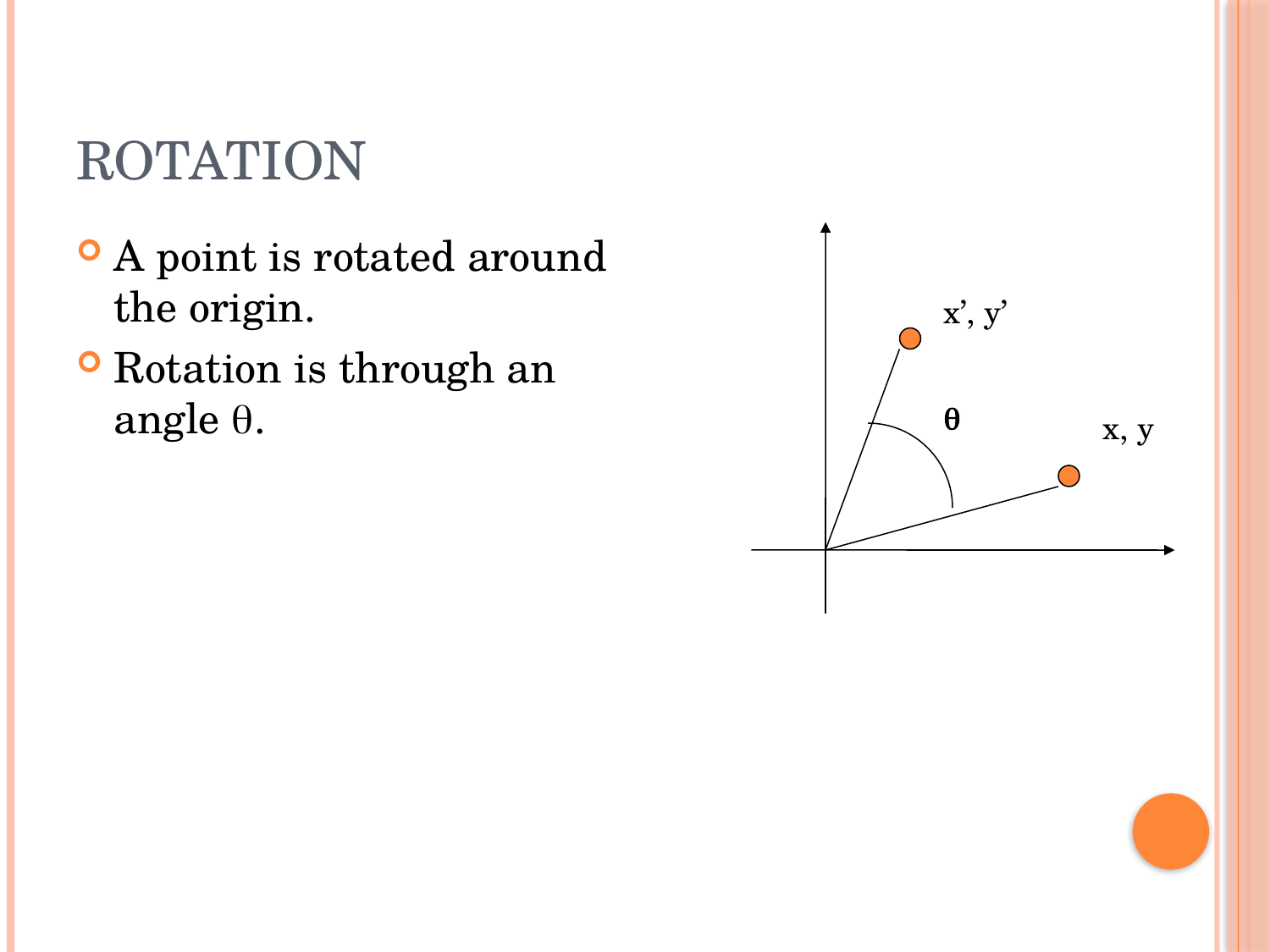

# Rotation
A point is rotated around the origin.
Rotation is through an angle θ.

x’, y’

θ
x, y